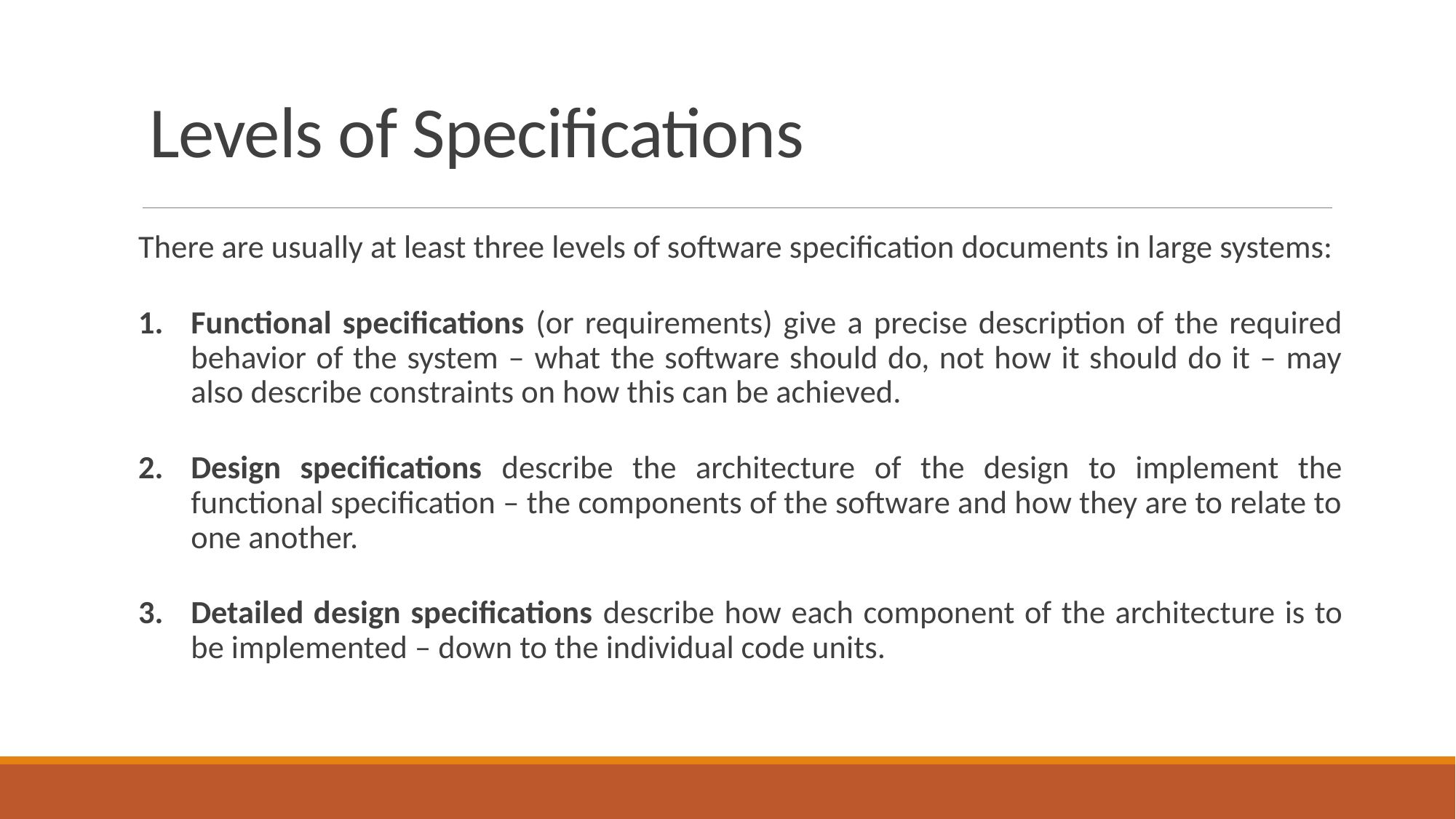

# Levels of Specifications
There are usually at least three levels of software specification documents in large systems:

Functional specifications (or requirements) give a precise description of the required behavior of the system – what the software should do, not how it should do it – may also describe constraints on how this can be achieved.

Design specifications describe the architecture of the design to implement the functional specification – the components of the software and how they are to relate to one another.

Detailed design specifications describe how each component of the architecture is to be implemented – down to the individual code units.